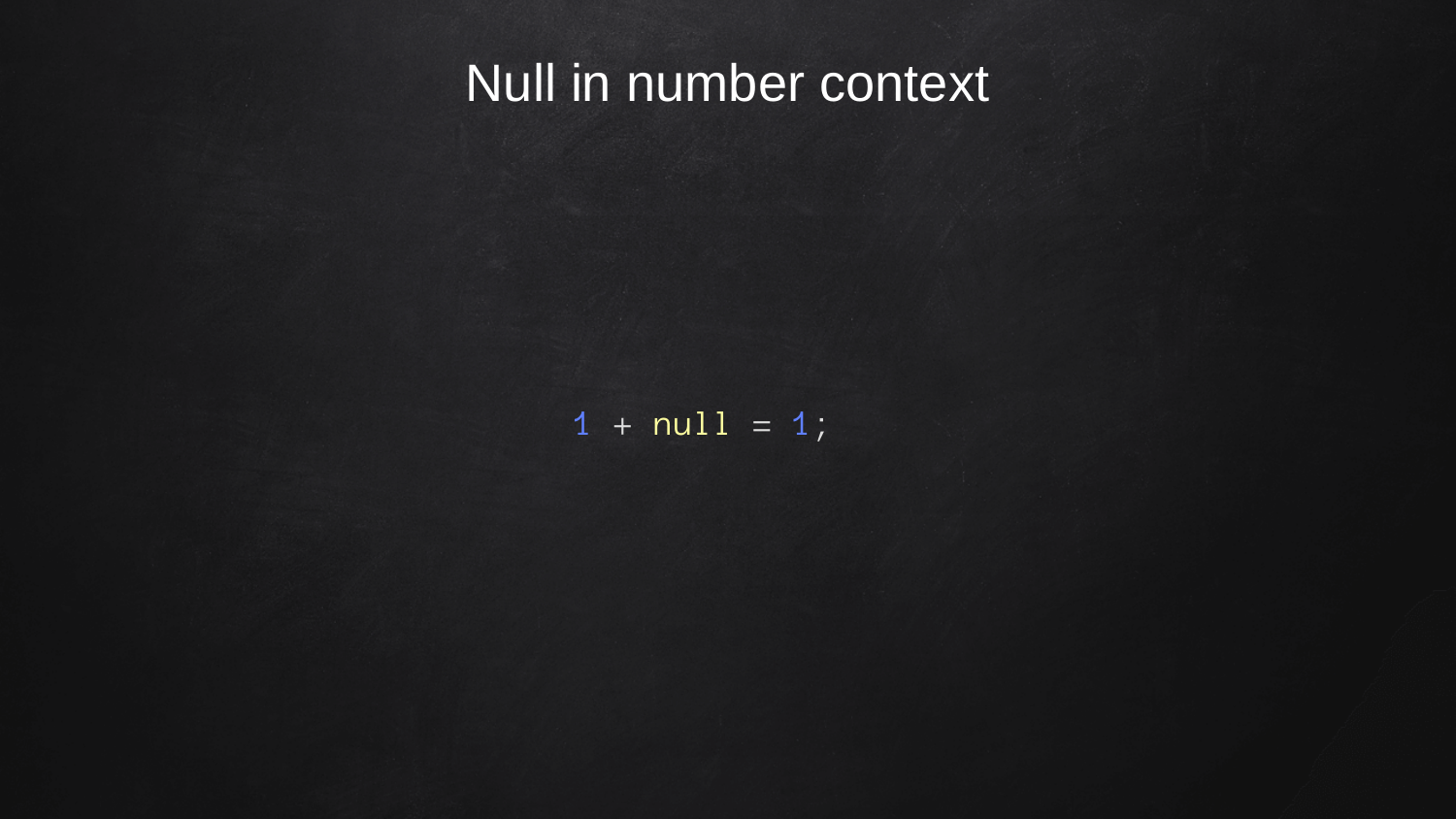

# Null in number context
1 + null = 1;